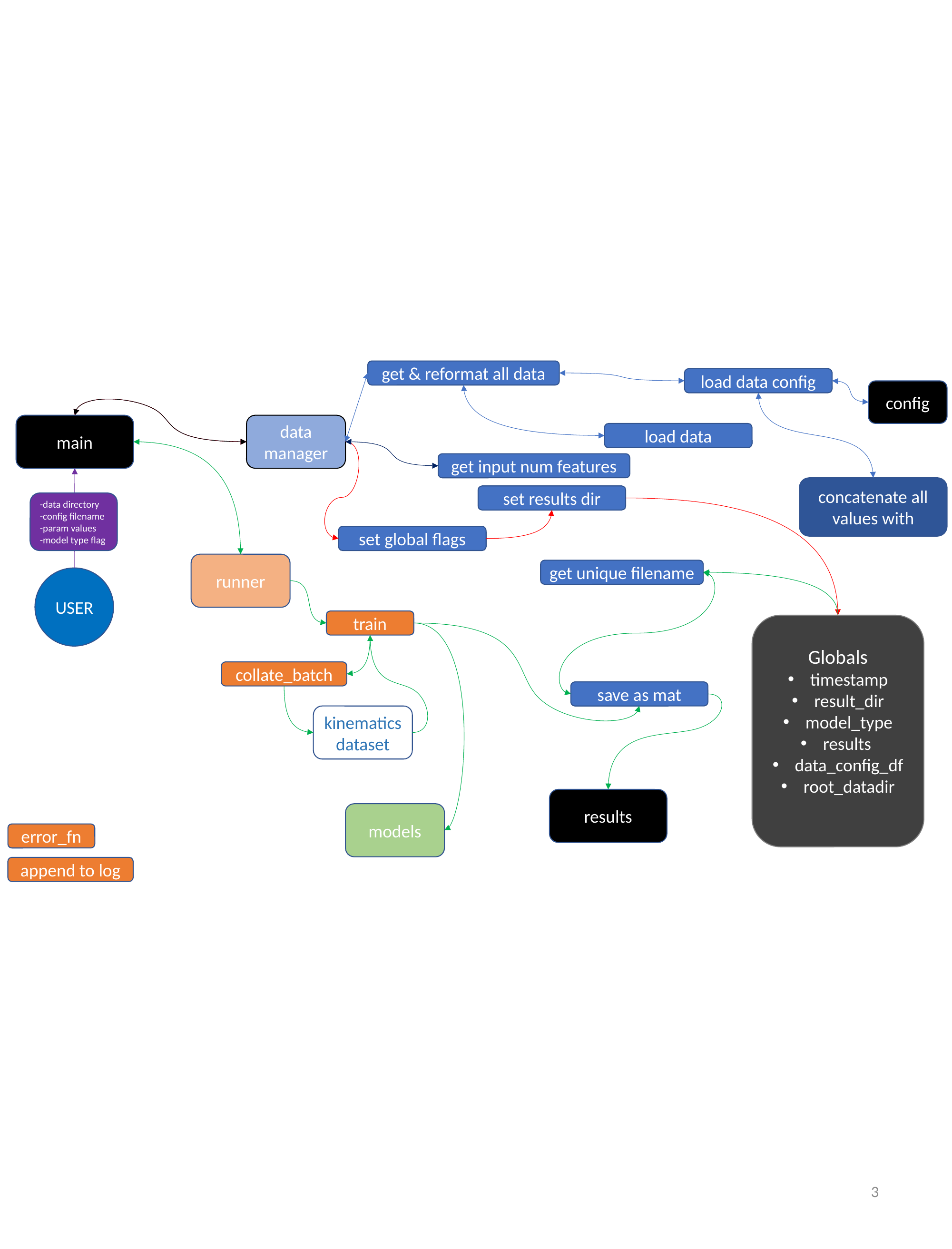

get & reformat all data
load data config
config
main
data manager
load data
get input num features
concatenate all values with
set results dir

-data directory
-config filename
-param values
-model type flag

set global flags
runner
get unique filename
USER
train
Globals
timestamp
result_dir
model_type
results
data_config_df
root_datadir

collate_batch
save as mat
kinematics dataset
results
models
error_fn
append to log
3